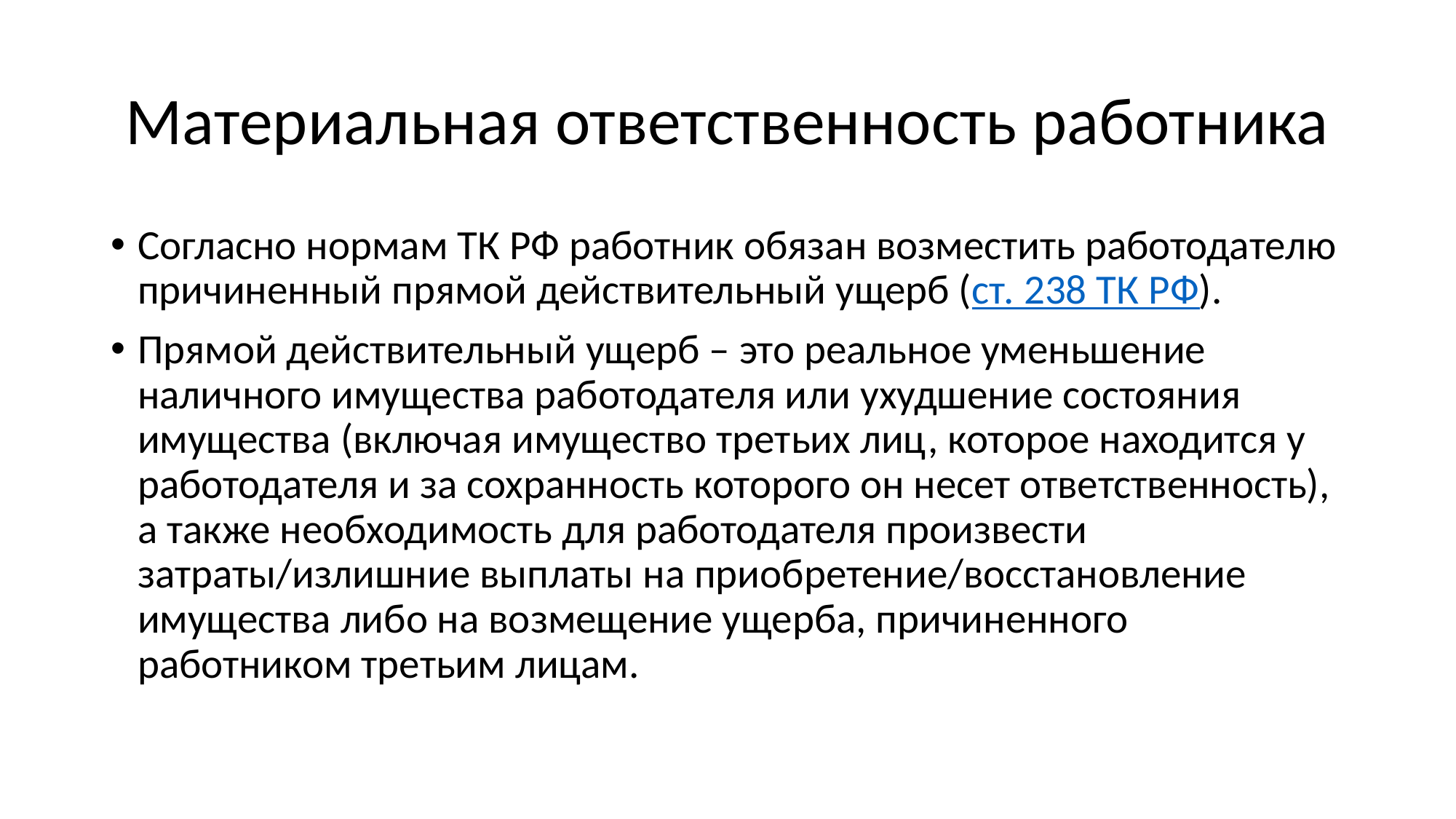

# Материальная ответственность работника
Согласно нормам ТК РФ работник обязан возместить работодателю причиненный прямой действительный ущерб (ст. 238 ТК РФ).
Прямой действительный ущерб – это реальное уменьшение наличного имущества работодателя или ухудшение состояния имущества (включая имущество третьих лиц, которое находится у работодателя и за сохранность которого он несет ответственность), а также необходимость для работодателя произвести затраты/излишние выплаты на приобретение/восстановление имущества либо на возмещение ущерба, причиненного работником третьим лицам.